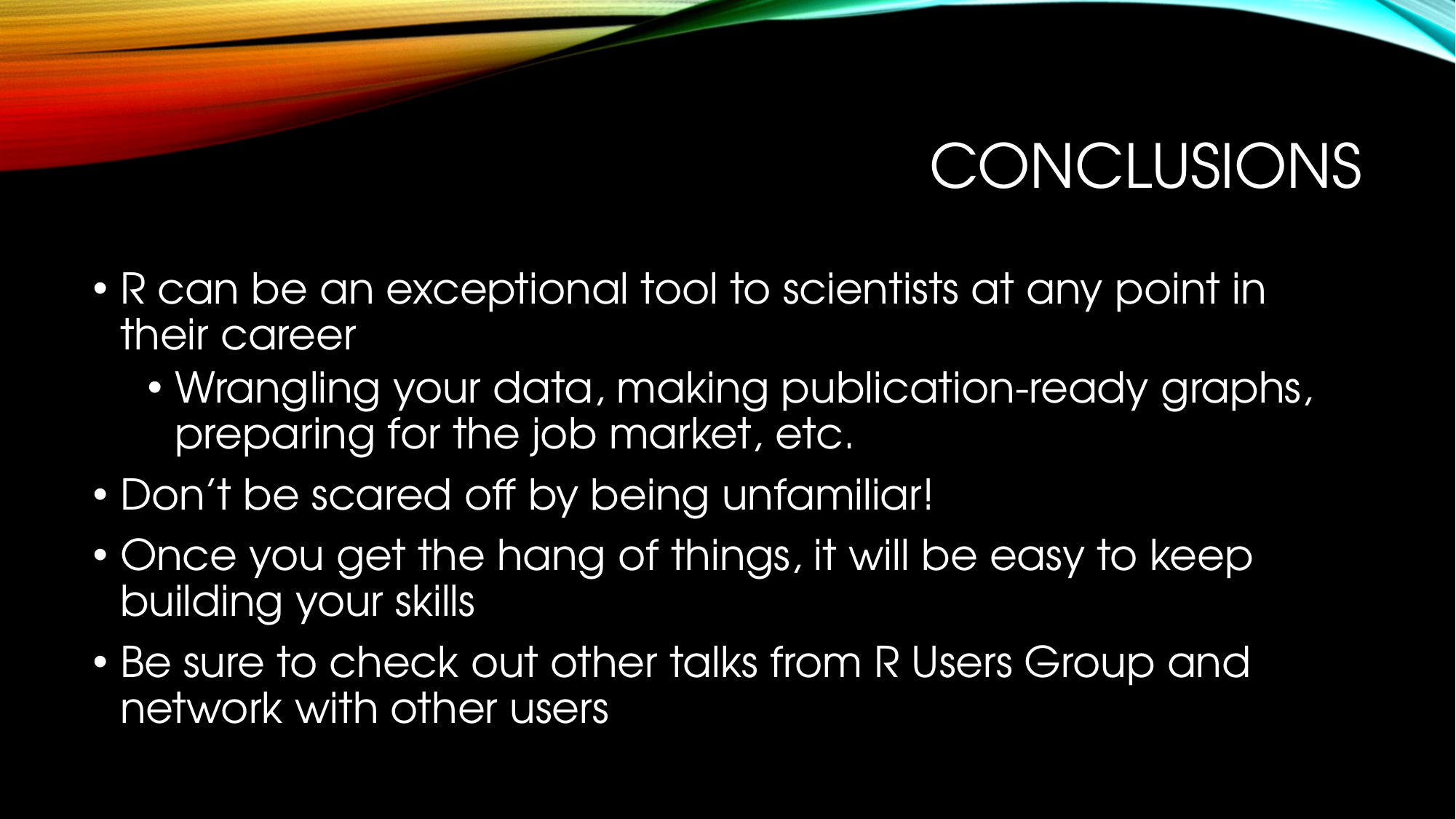

# Conclusions
R can be an exceptional tool to scientists at any point in their career
Wrangling your data, making publication-ready graphs, preparing for the job market, etc.
Don’t be scared off by being unfamiliar!
Once you get the hang of things, it will be easy to keep building your skills
Be sure to check out other talks from R Users Group and network with other users